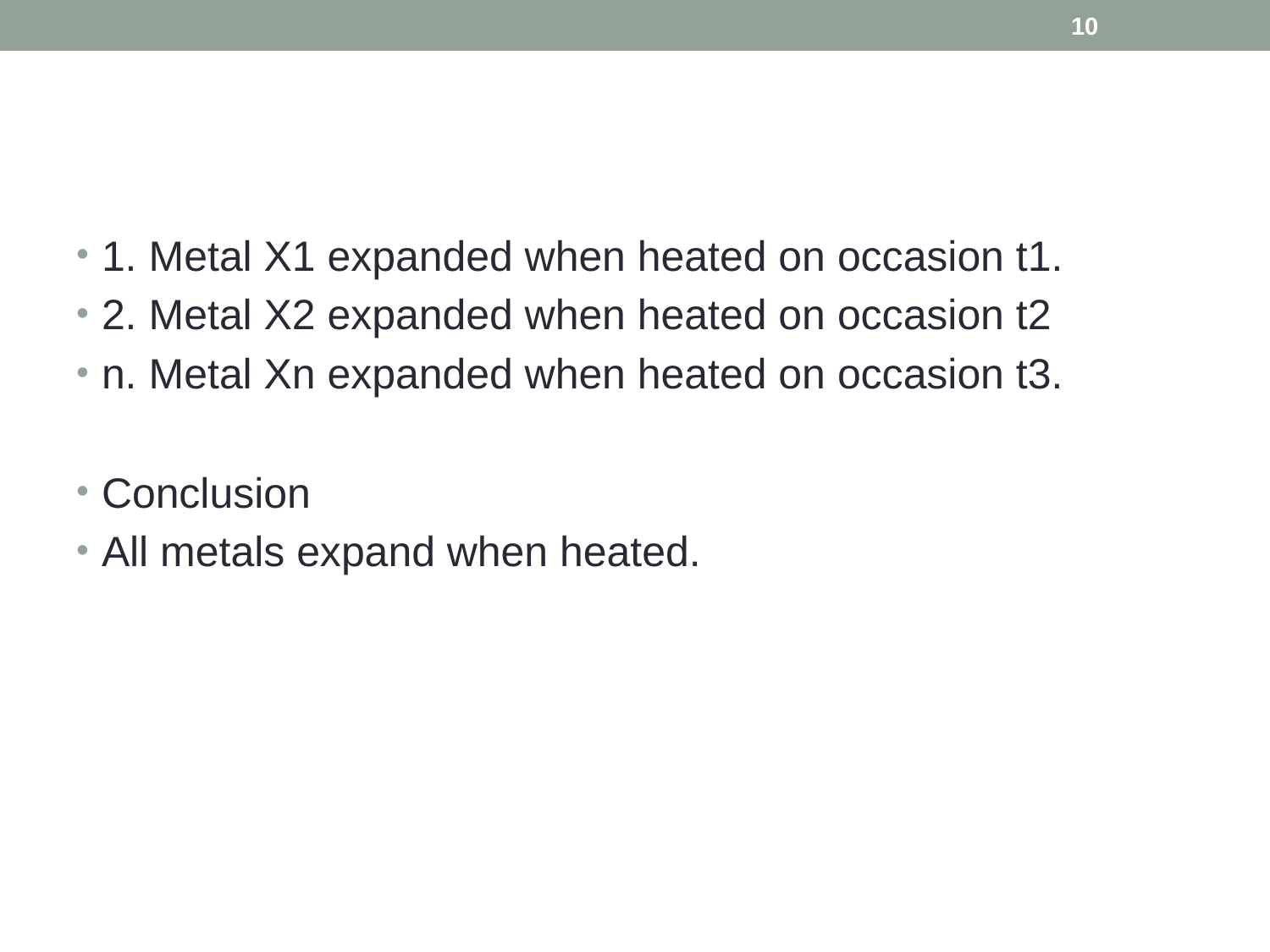

10
#
1. Metal X1 expanded when heated on occasion t1.
2. Metal X2 expanded when heated on occasion t2
n. Metal Xn expanded when heated on occasion t3.

Conclusion
All metals expand when heated.